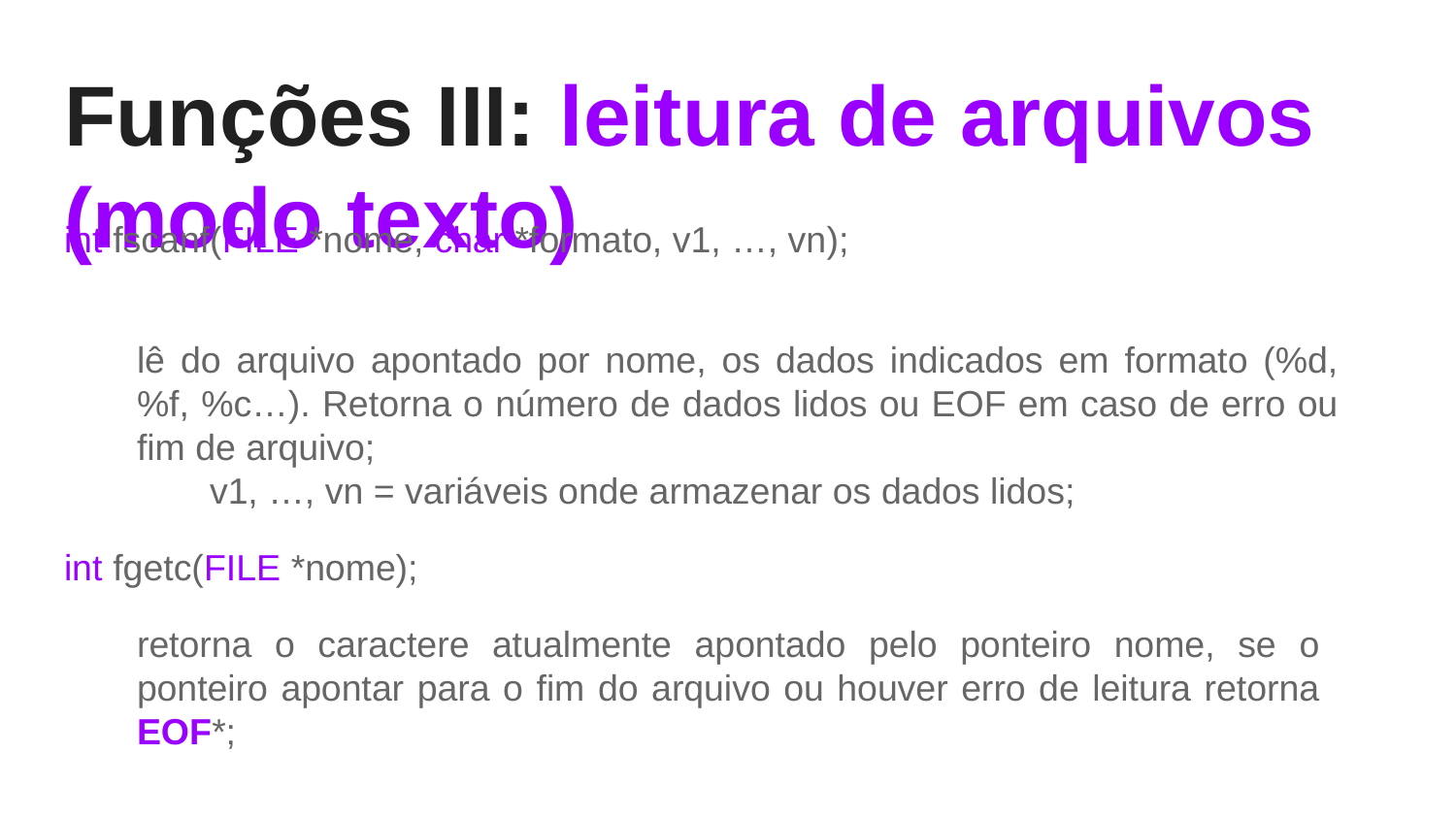

# Funções III: leitura de arquivos (modo texto)
int fscanf(FILE *nome, char *formato, v1, …, vn);

lê do arquivo apontado por nome, os dados indicados em formato (%d, %f, %c…). Retorna o número de dados lidos ou EOF em caso de erro ou fim de arquivo;
	v1, …, vn = variáveis onde armazenar os dados lidos;
int fgetc(FILE *nome);
retorna o caractere atualmente apontado pelo ponteiro nome, se o ponteiro apontar para o fim do arquivo ou houver erro de leitura retorna EOF*;